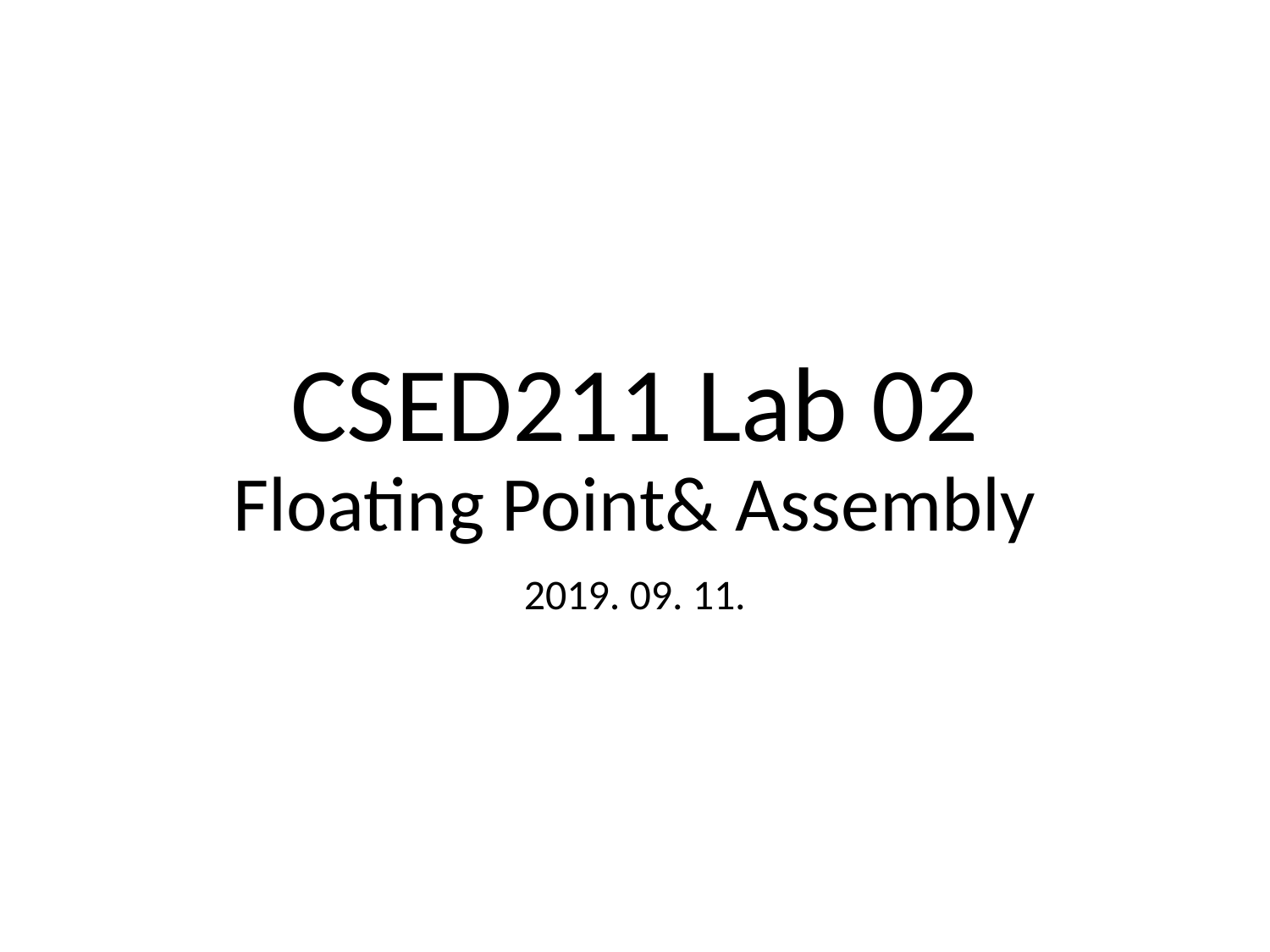

# CSED211 Lab 02 Floating Point& Assembly
2019. 09. 11.